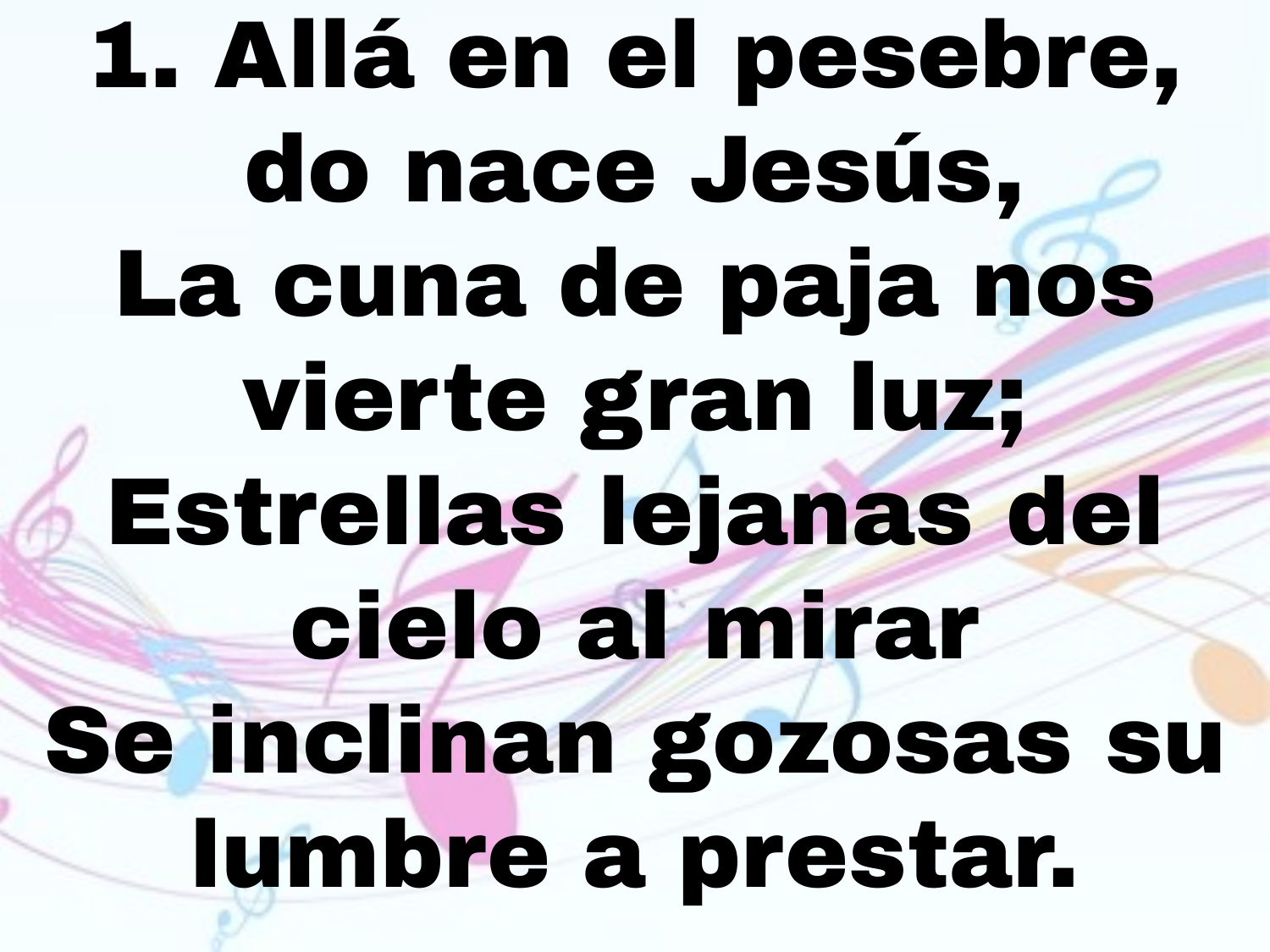

1. Allá en el pesebre, do nace Jesús,
La cuna de paja nos vierte gran luz;
Estrellas lejanas del cielo al mirar
Se inclinan gozosas su lumbre a prestar.